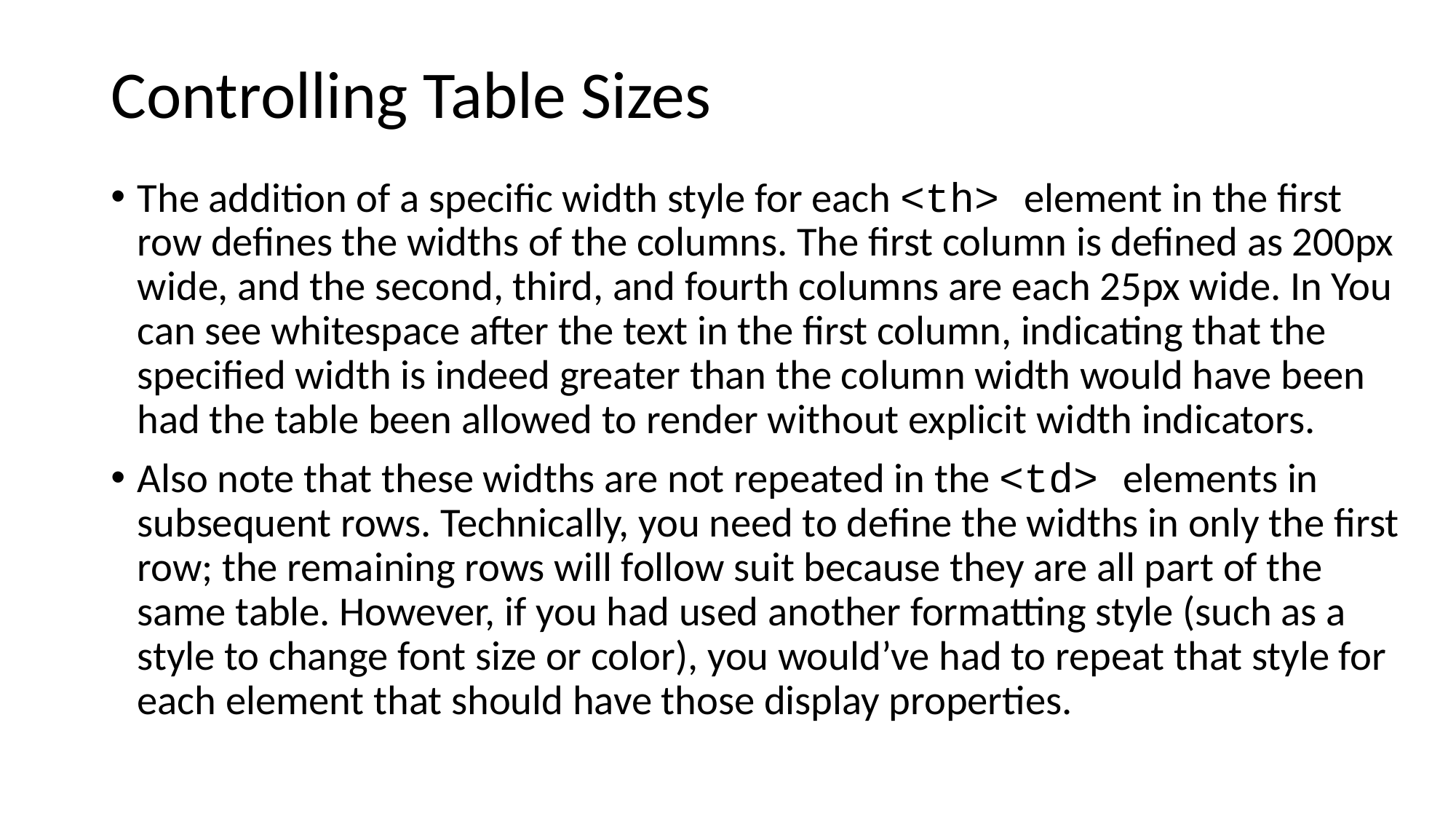

# Controlling Table Sizes
The addition of a specific width style for each <th> element in the first row defines the widths of the columns. The first column is defined as 200px wide, and the second, third, and fourth columns are each 25px wide. In You can see whitespace after the text in the first column, indicating that the specified width is indeed greater than the column width would have been had the table been allowed to render without explicit width indicators.
Also note that these widths are not repeated in the <td> elements in subsequent rows. Technically, you need to define the widths in only the first row; the remaining rows will follow suit because they are all part of the same table. However, if you had used another formatting style (such as a style to change font size or color), you would’ve had to repeat that style for each element that should have those display properties.